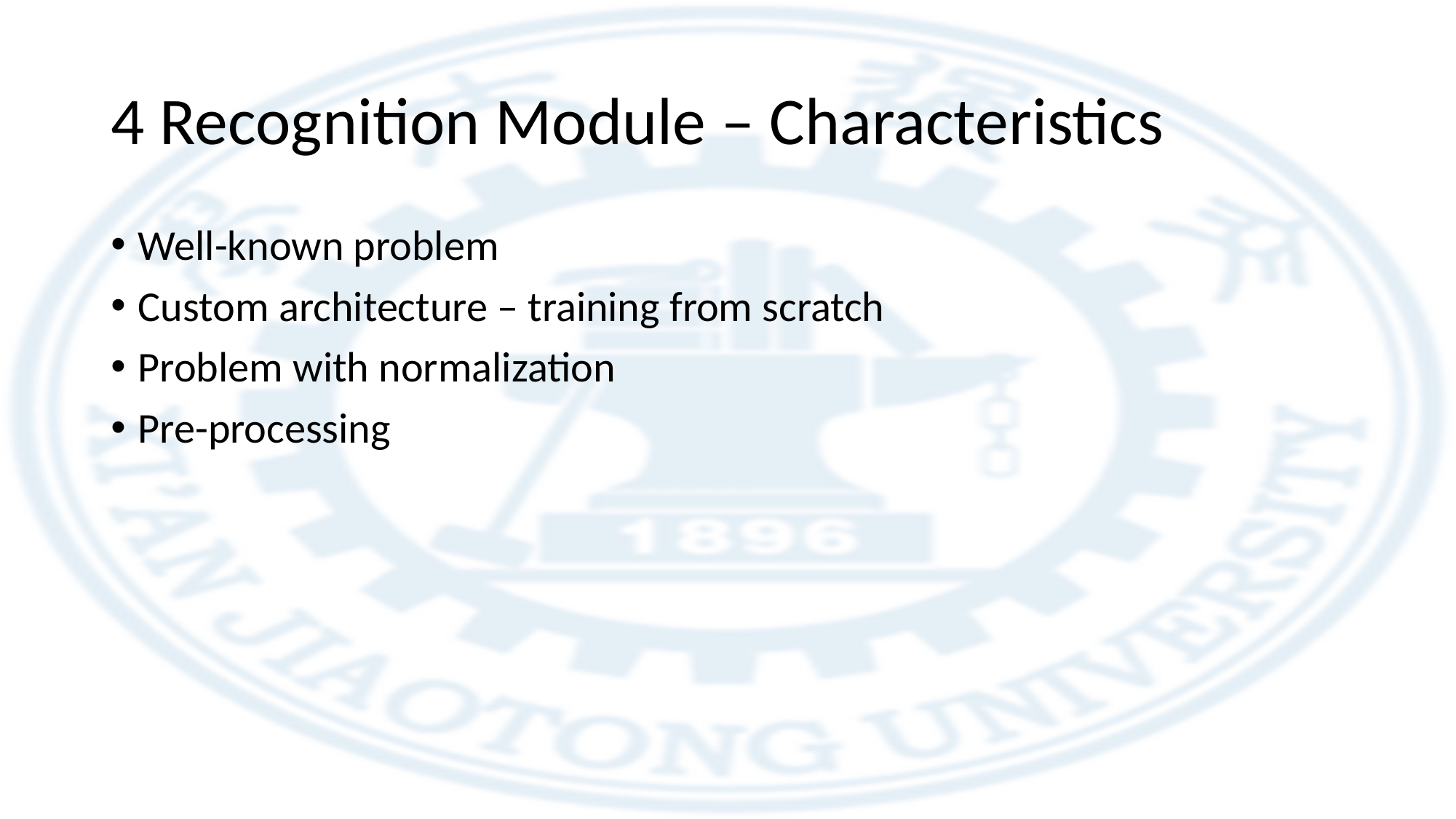

# 4 Recognition Module – Characteristics
Well-known problem
Custom architecture – training from scratch
Problem with normalization
Pre-processing